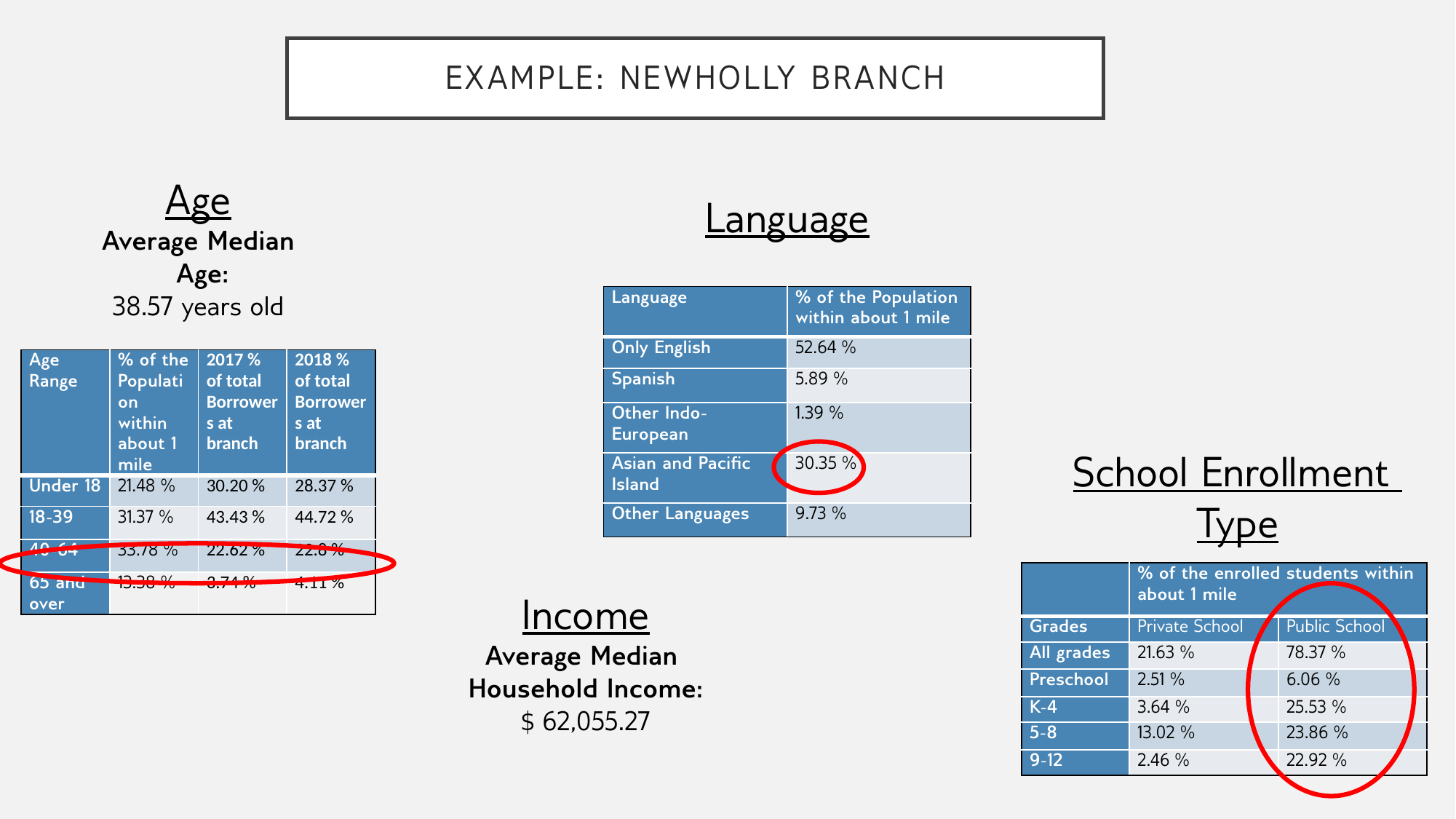

# Example: NewHolly Branch
Age
Average Median
 Age:
38.57 years old
Language
| Language | % of the Population within about 1 mile |
| --- | --- |
| Only English | 52.64 % |
| Spanish | 5.89 % |
| Other Indo-European | 1.39 % |
| Asian and Pacific Island | 30.35 % |
| Other Languages | 9.73 % |
| Age Range | % of the Population within about 1 mile | 2017 % of total Borrowers at branch | 2018 % of total Borrowers at branch |
| --- | --- | --- | --- |
| Under 18 | 21.48 % | 30.20 % | 28.37 % |
| 18-39 | 31.37 % | 43.43 % | 44.72 % |
| 40-64 | 33.78 % | 22.62 % | 22.8 % |
| 65 and over | 13.38 % | 3.74 % | 4.11 % |
School Enrollment
Type

|  | % of the enrolled students within about 1 mile |  |
| --- | --- | --- |
| Grades | Private School | Public School |
| All grades | 21.63 % | 78.37 % |
| Preschool | 2.51 % | 6.06 % |
| K-4 | 3.64 % | 25.53 % |
| 5-8 | 13.02 % | 23.86 % |
| 9-12 | 2.46 % | 22.92 % |
Income
Average Median
Household Income:
$ 62,055.27